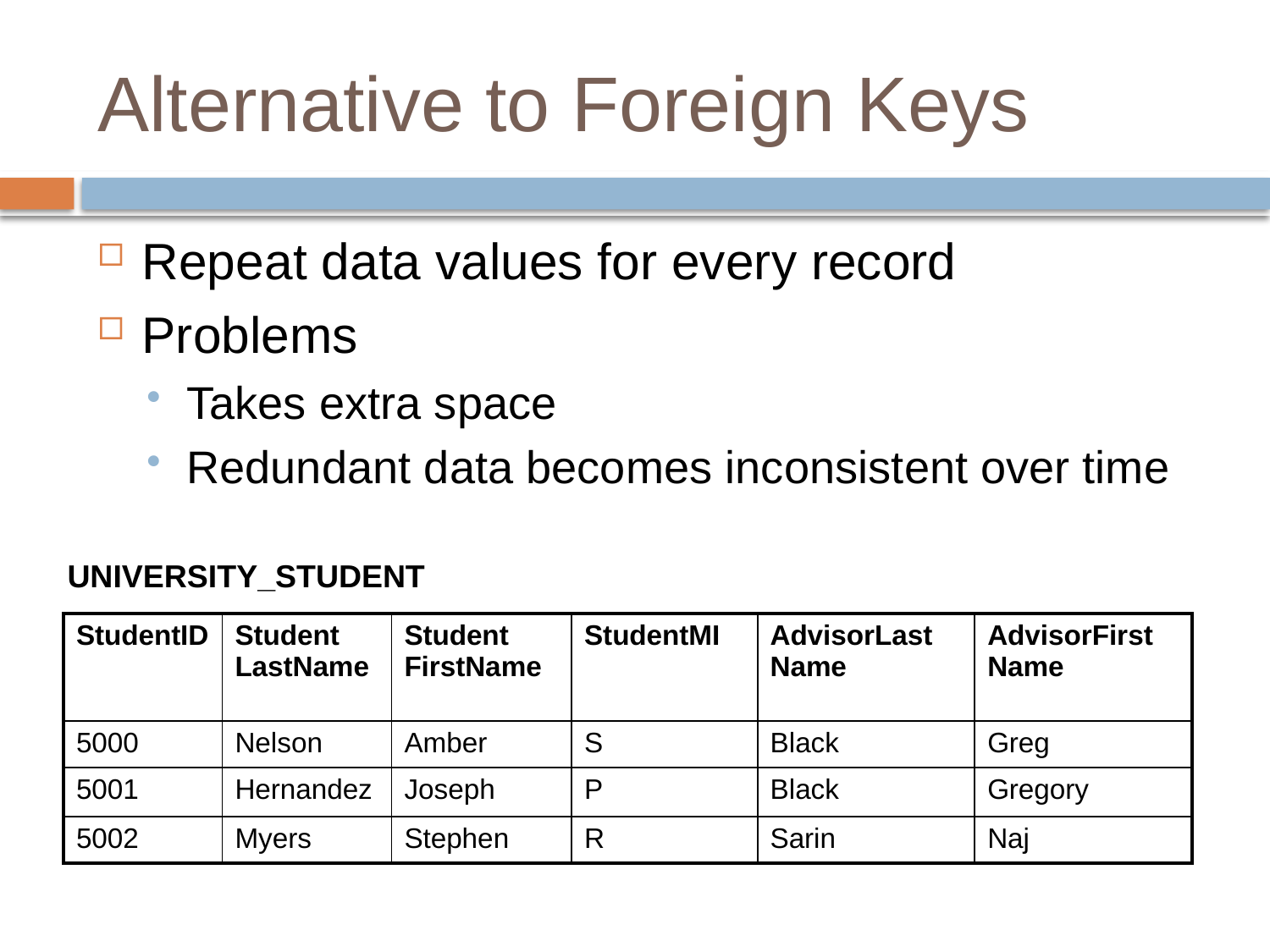

# Alternative to Foreign Keys
Repeat data values for every record
Problems
Takes extra space
Redundant data becomes inconsistent over time
UNIVERSITY_STUDENT
| StudentID | Student LastName | Student FirstName | StudentMI | AdvisorLast Name | AdvisorFirst Name |
| --- | --- | --- | --- | --- | --- |
| 5000 | Nelson | Amber | S | Black | Greg |
| 5001 | Hernandez | Joseph | P | Black | Gregory |
| 5002 | Myers | Stephen | R | Sarin | Naj |